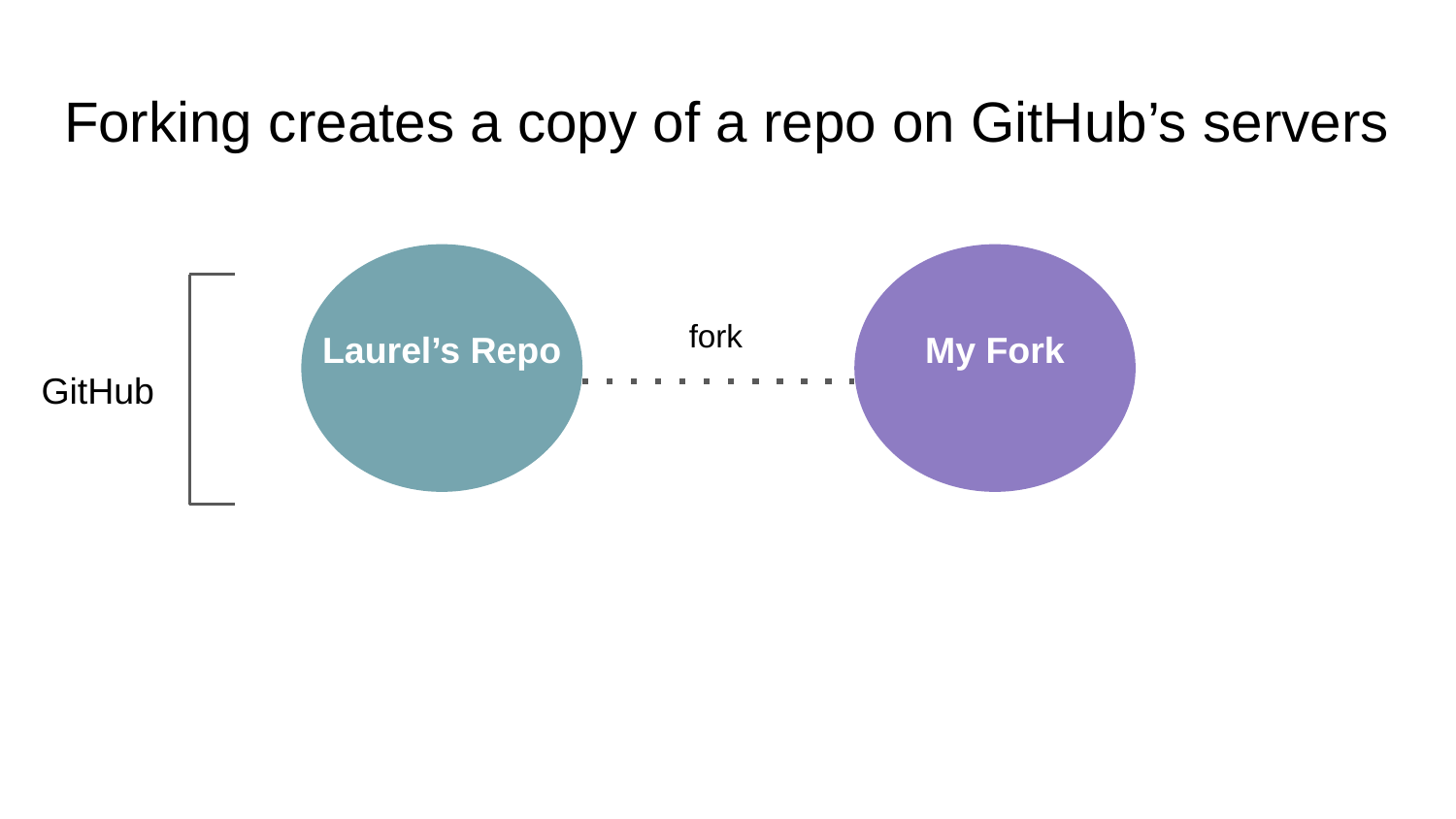

# Forking creates a copy of a repo on GitHub’s servers

fork
Laurel’s Repo
My Fork
GitHub